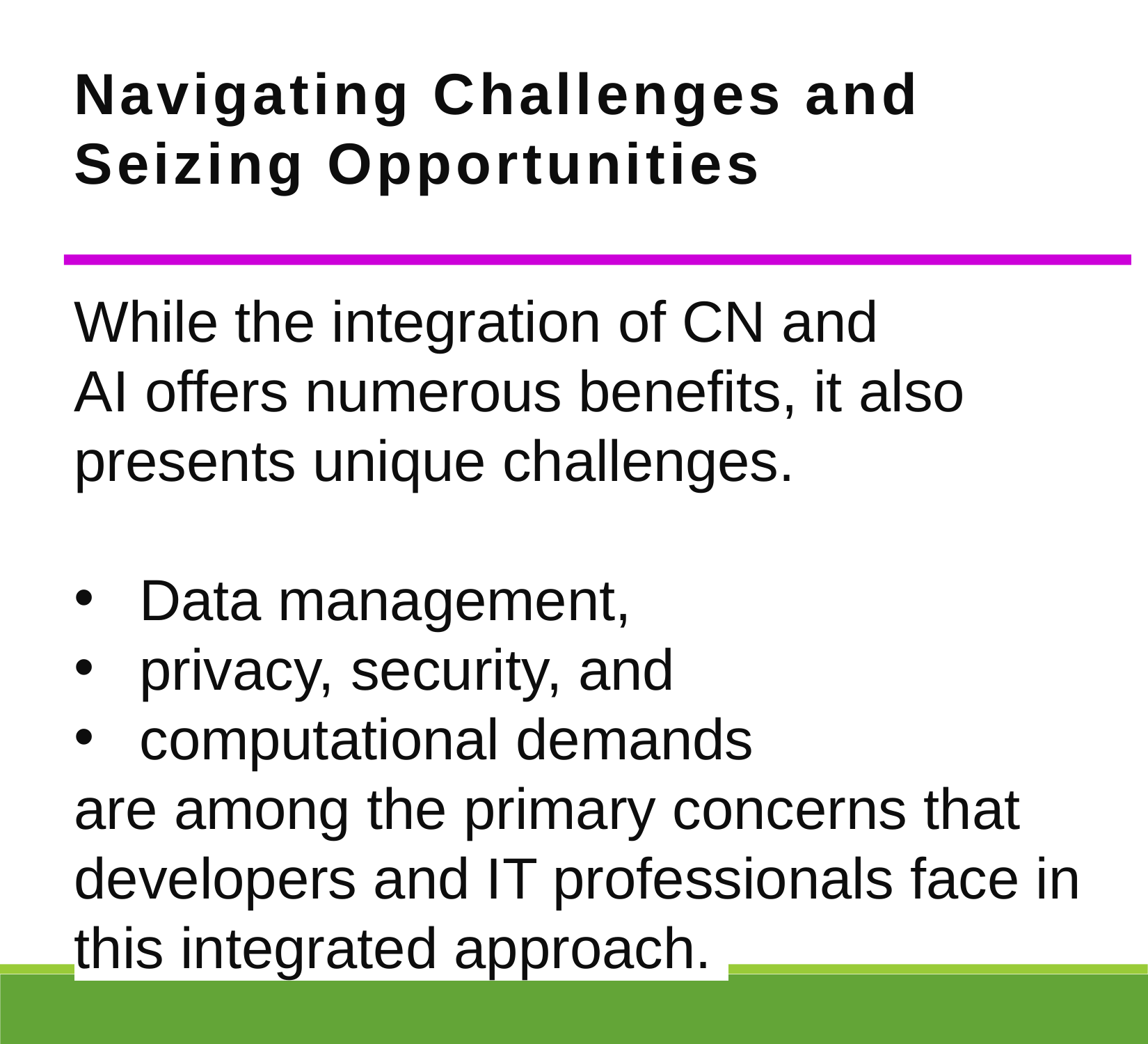

Navigating Challenges and
Seizing Opportunities

While the integration of CN and
AI offers numerous benefits, it also presents unique challenges.

Data management,
privacy, security, and
computational demands
are among the primary concerns that developers and IT professionals face in this integrated approach.